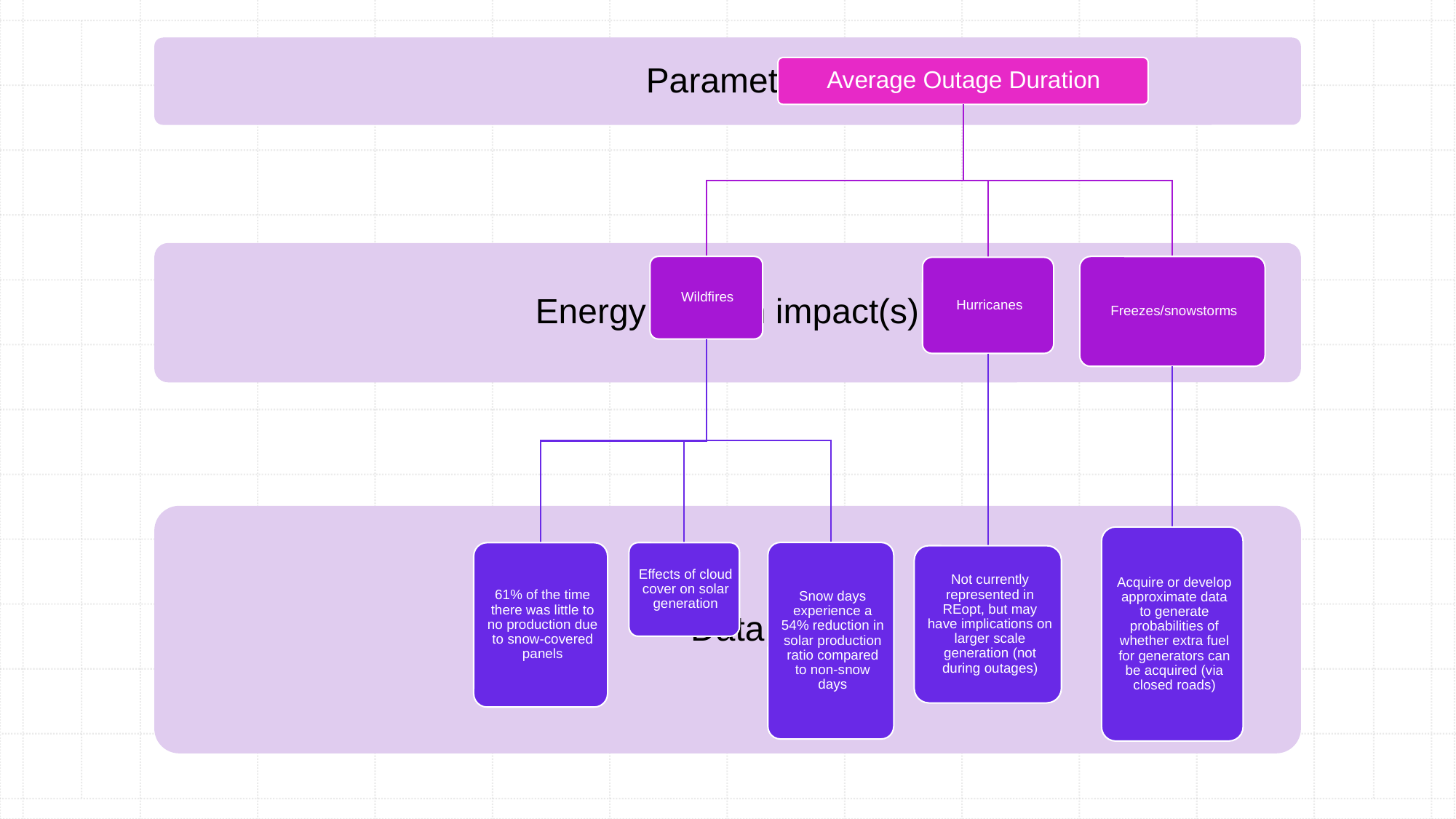

Data
Energy system impact(s)
Parameter
Average Outage Duration
Wildfires
61% of the time there was little to no production due to snow-covered panels
Effects of cloud cover on solar generation
Snow days experience a 54% reduction in solar production ratio compared to non-snow days
Hurricanes
Not currently represented in REopt, but may have implications on larger scale generation (not during outages)
Freezes/snowstorms
Acquire or develop approximate data to generate probabilities of whether extra fuel for generators can be acquired (via closed roads)